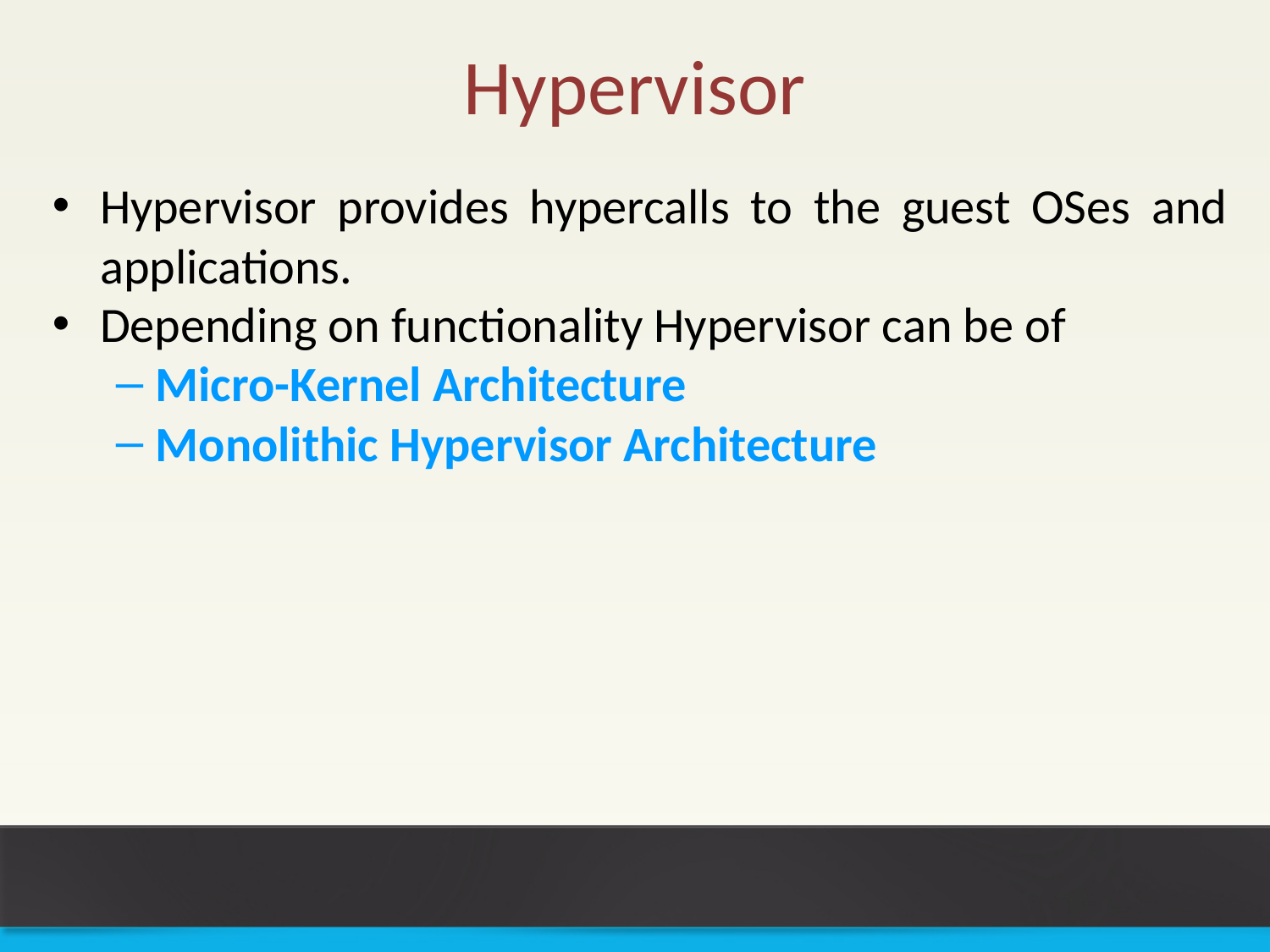

# Hypervisor
Hypervisor provides hypercalls to the guest OSes and applications.
Depending on functionality Hypervisor can be of
Micro-Kernel Architecture
Monolithic Hypervisor Architecture